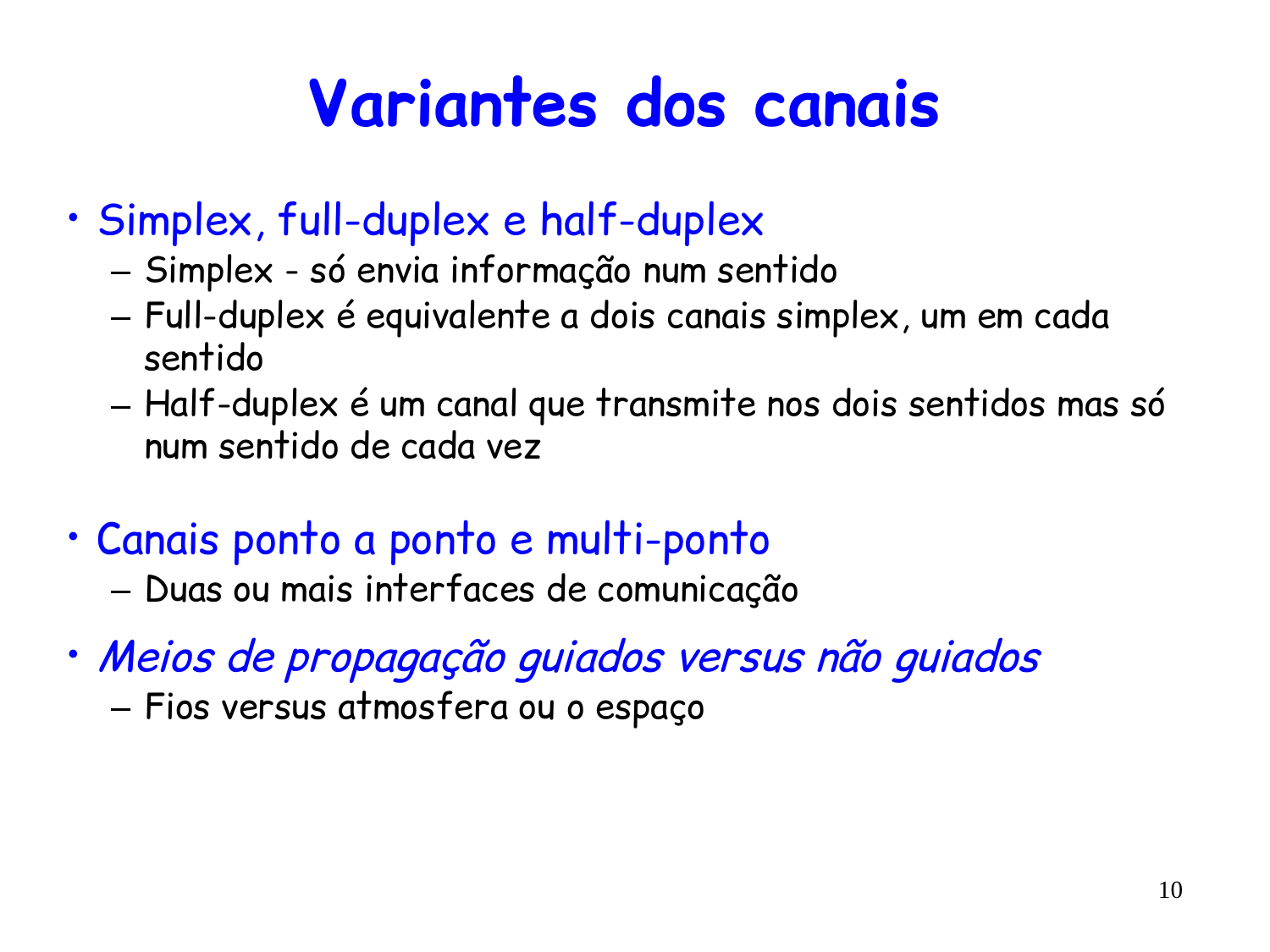

# Variantes dos canais
Simplex, full-duplex e half-duplex
Simplex - só envia informação num sentido
Full-duplex é equivalente a dois canais simplex, um em cada sentido
Half-duplex é um canal que transmite nos dois sentidos mas só num sentido de cada vez

Canais ponto a ponto e multi-ponto
Duas ou mais interfaces de comunicação
Meios de propagação guiados versus não guiados
Fios versus atmosfera ou o espaço

10